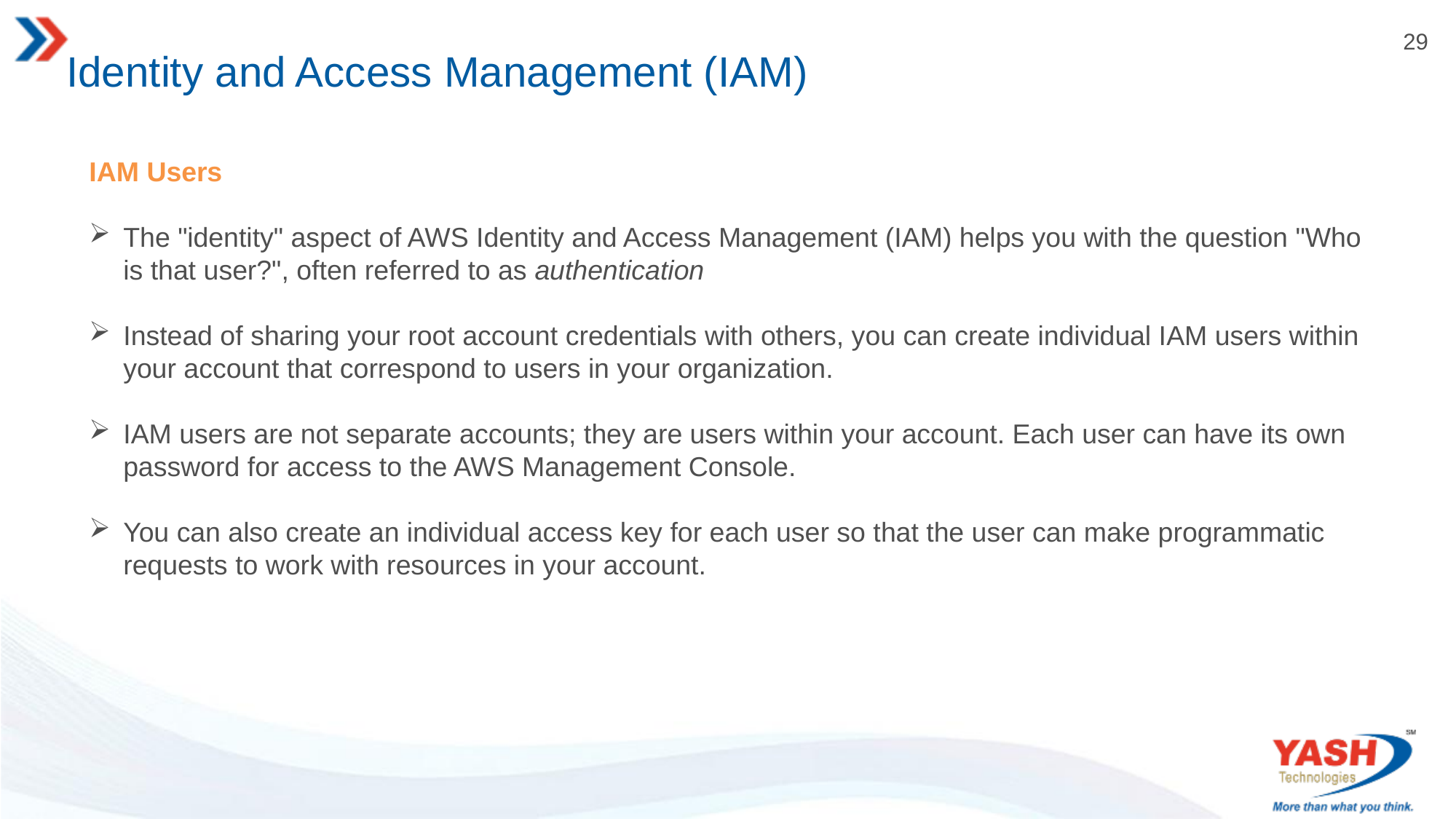

# Identity and Access Management (IAM)
IAM Users

The "identity" aspect of AWS Identity and Access Management (IAM) helps you with the question "Who is that user?", often referred to as authentication
Instead of sharing your root account credentials with others, you can create individual IAM users within your account that correspond to users in your organization.
IAM users are not separate accounts; they are users within your account. Each user can have its own password for access to the AWS Management Console.
You can also create an individual access key for each user so that the user can make programmatic requests to work with resources in your account.